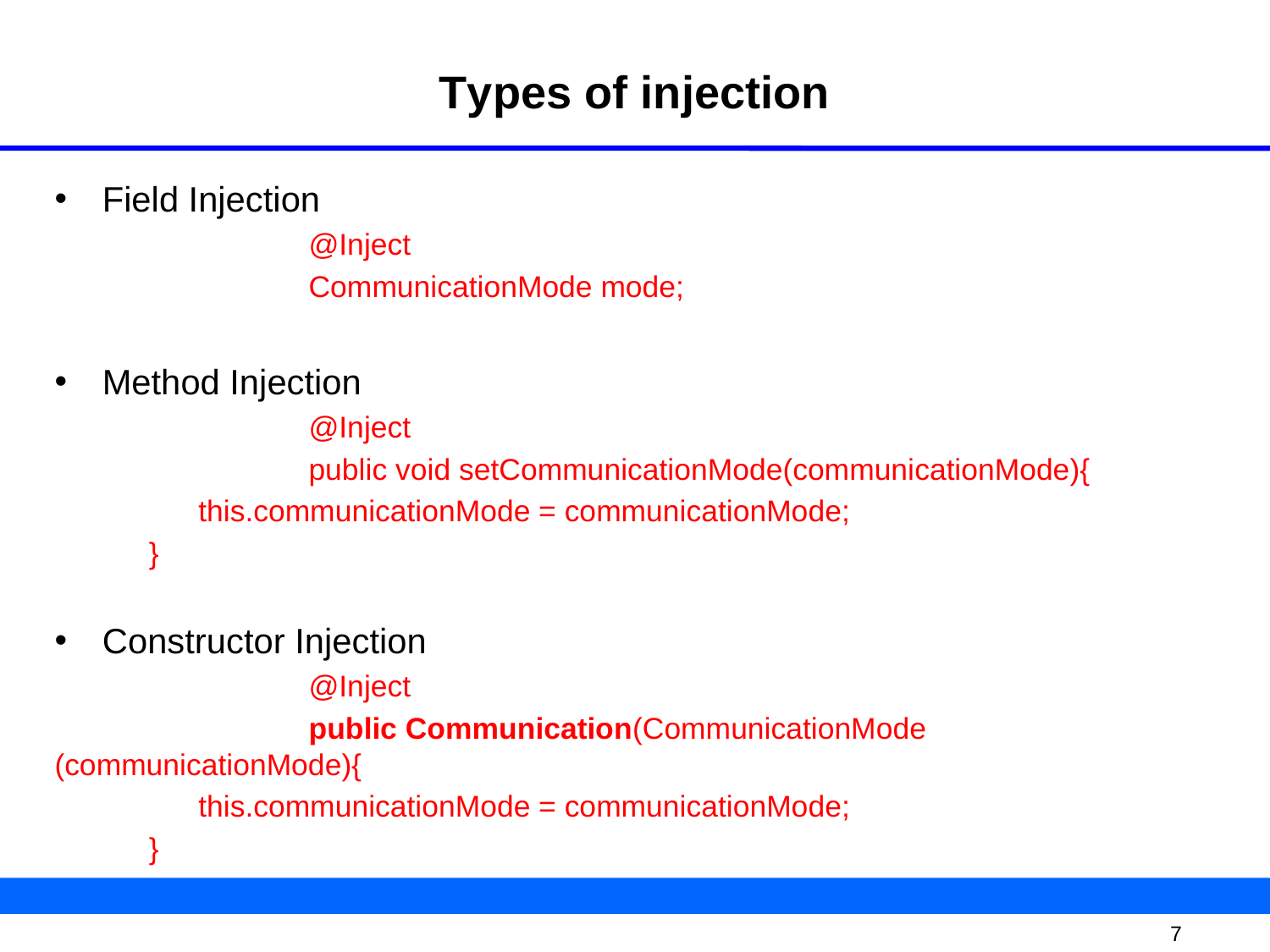

# Types of injection
Field Injection
		@Inject
		CommunicationMode mode;

Method Injection
		@Inject
		public void setCommunicationMode(communicationMode){
      this.communicationMode = communicationMode;
}

Constructor Injection
		@Inject
		public Communication(CommunicationMode (communicationMode){
      this.communicationMode = communicationMode;
}